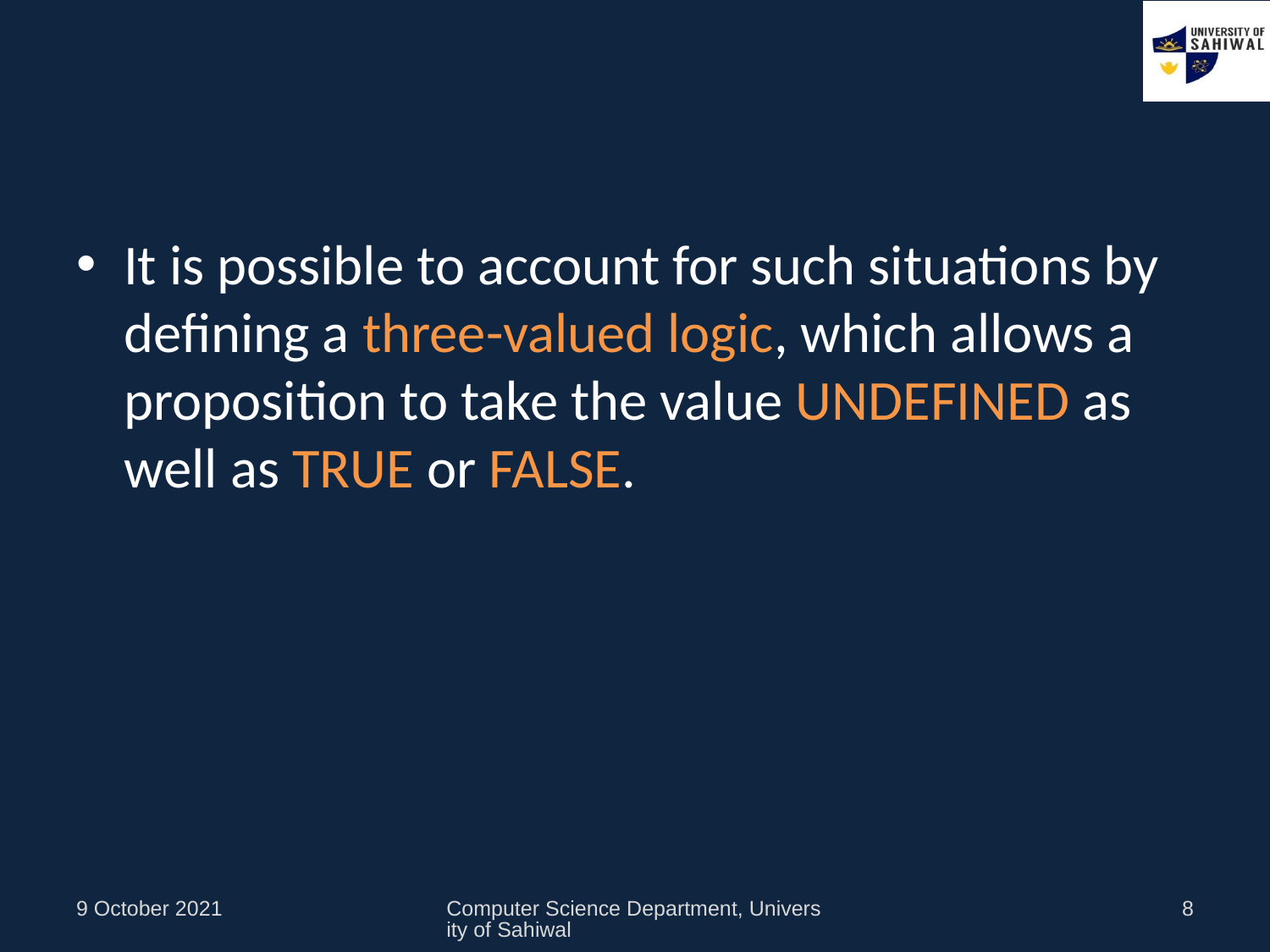

#
It is possible to account for such situations by defining a three-valued logic, which allows a proposition to take the value UNDEFINED as well as TRUE or FALSE.

9 October 2021
Computer Science Department, University of Sahiwal
8